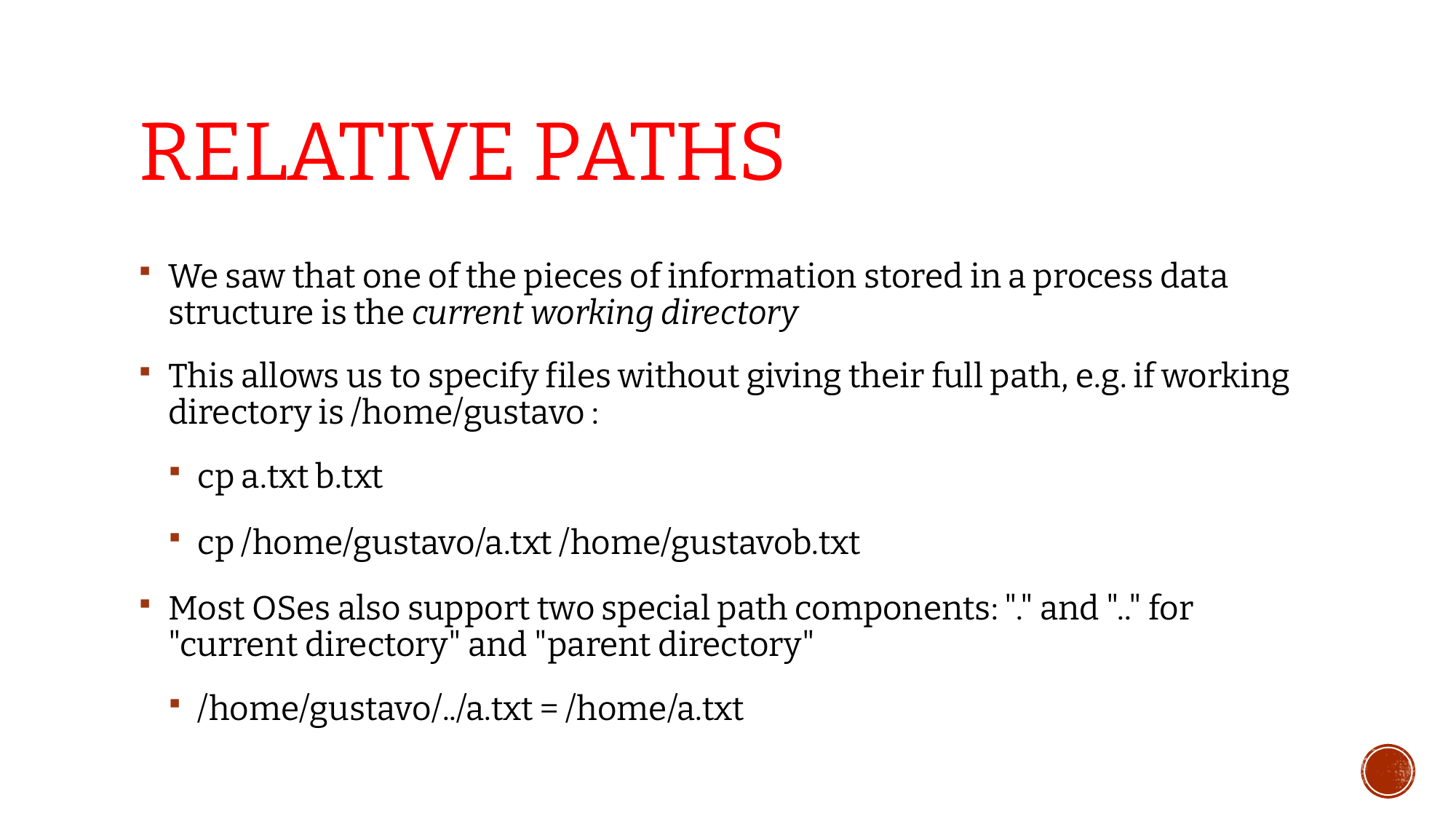

# Relative Paths
We saw that one of the pieces of information stored in a process data structure is the current working directory
This allows us to specify files without giving their full path, e.g. if working directory is /home/gustavo :
cp a.txt b.txt
cp /home/gustavo/a.txt /home/gustavob.txt
Most OSes also support two special path components: "." and ".." for "current directory" and "parent directory"
/home/gustavo/../a.txt = /home/a.txt